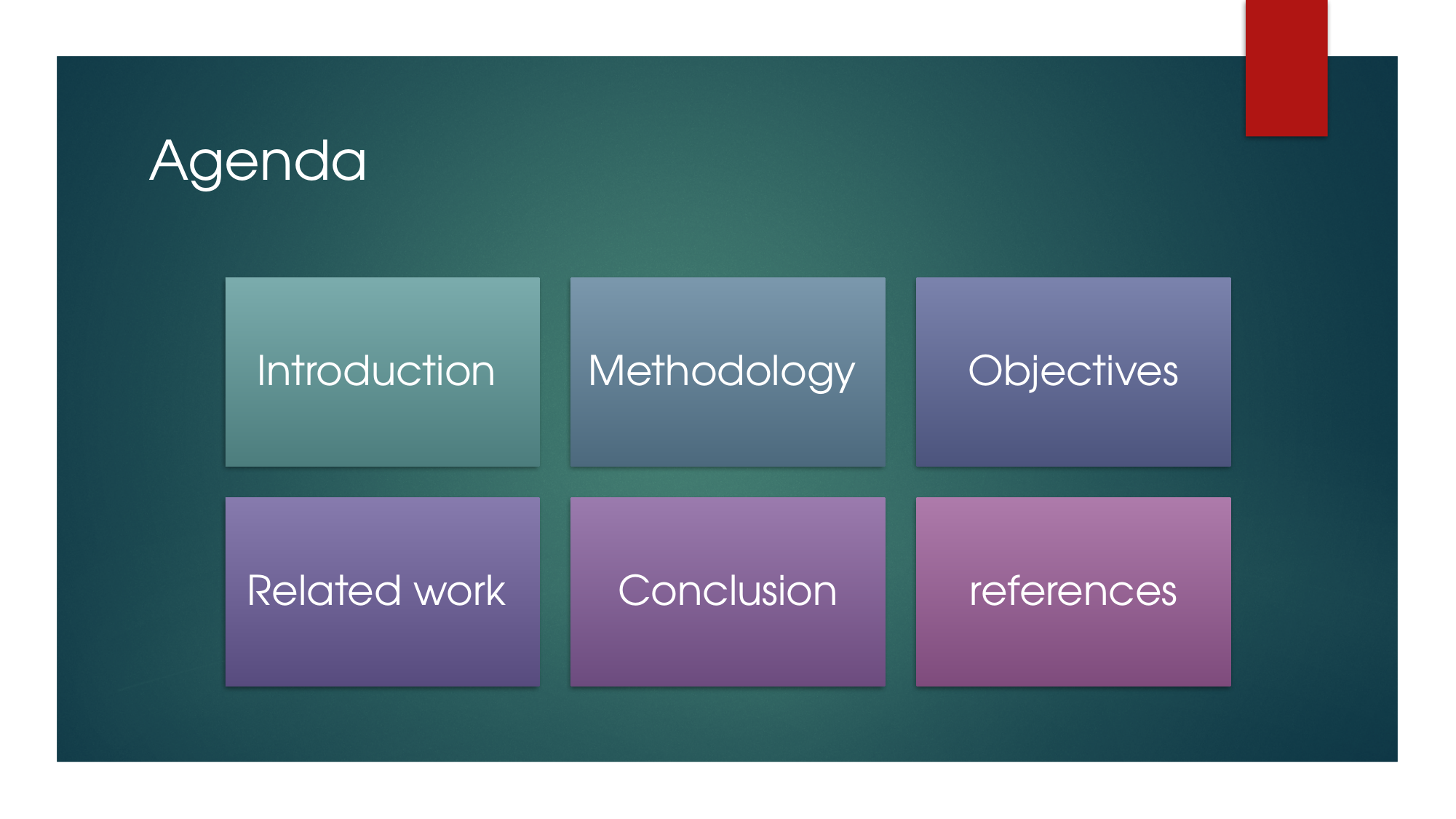

# Agenda
Introduction
Methodology
Objectives
Related work
Conclusion
references